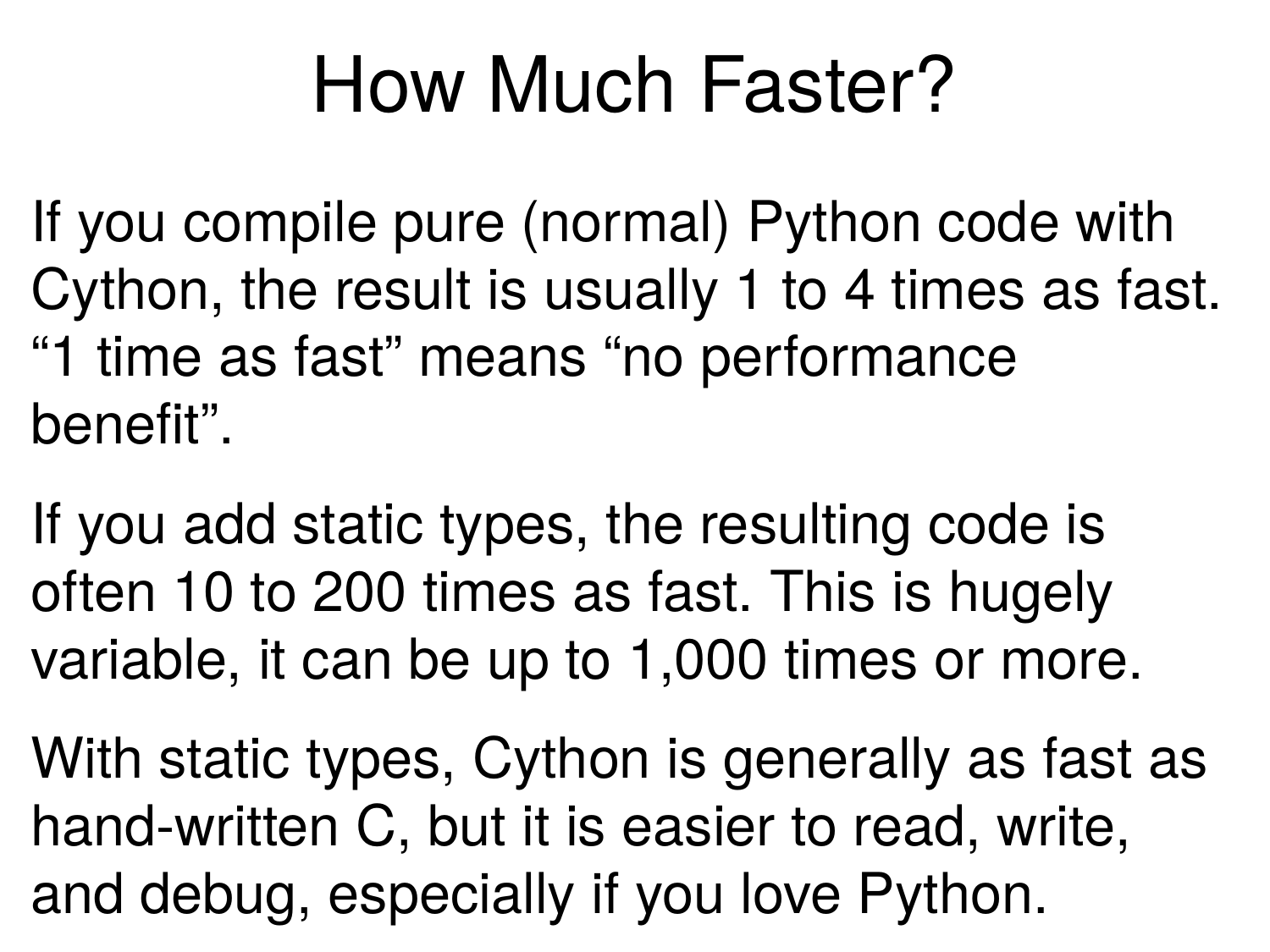

# How Much Faster?
If you compile pure (normal) Python code with Cython, the result is usually 1 to 4 times as fast. “1 time as fast” means “no performance benefit”.
If you add static types, the resulting code is often 10 to 200 times as fast. This is hugely variable, it can be up to 1,000 times or more.
With static types, Cython is generally as fast as hand-written C, but it is easier to read, write, and debug, especially if you love Python.